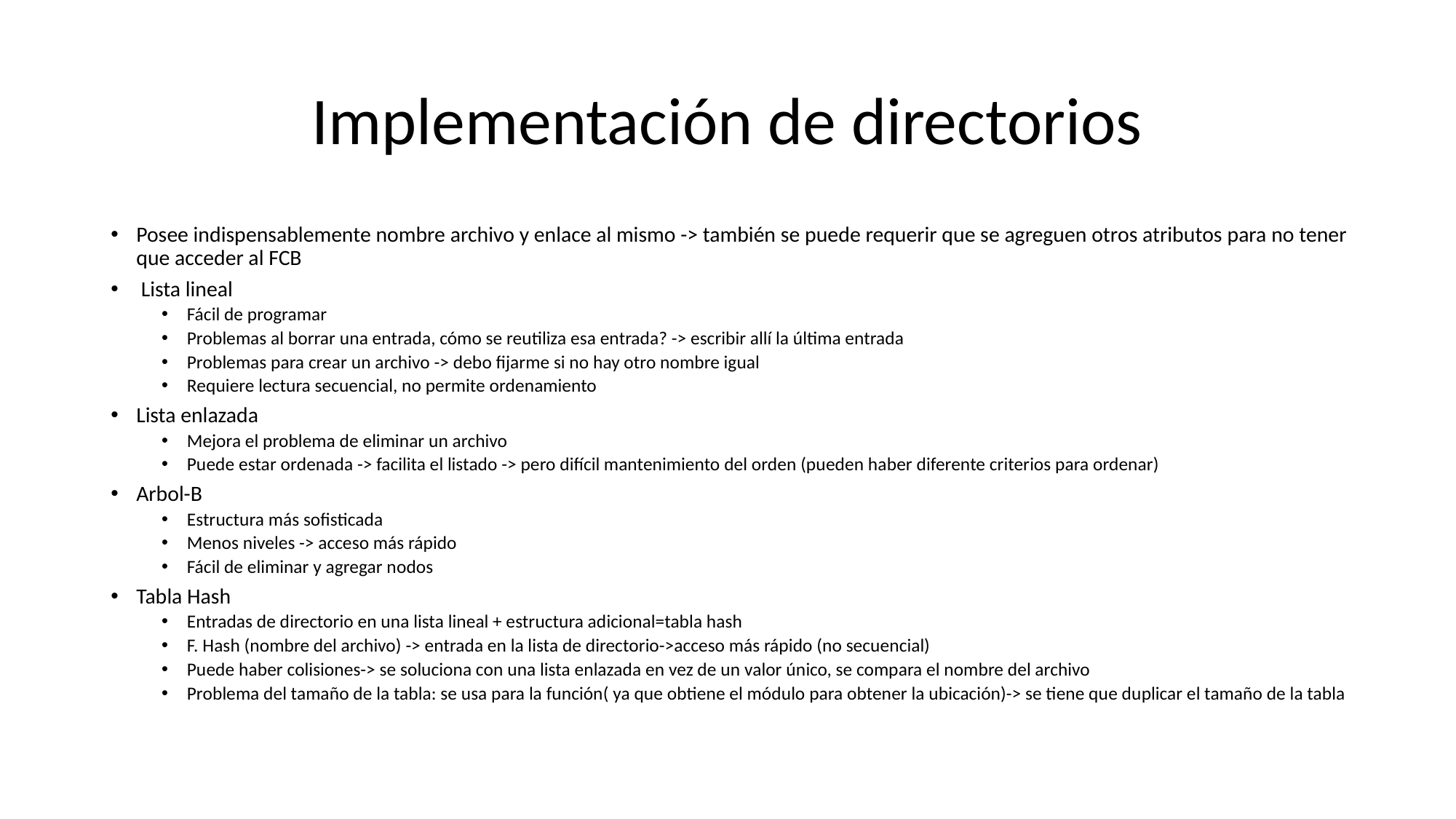

# Implementación de directorios
Posee indispensablemente nombre archivo y enlace al mismo -> también se puede requerir que se agreguen otros atributos para no tener que acceder al FCB
 Lista lineal
Fácil de programar
Problemas al borrar una entrada, cómo se reutiliza esa entrada? -> escribir allí la última entrada
Problemas para crear un archivo -> debo fijarme si no hay otro nombre igual
Requiere lectura secuencial, no permite ordenamiento
Lista enlazada
Mejora el problema de eliminar un archivo
Puede estar ordenada -> facilita el listado -> pero difícil mantenimiento del orden (pueden haber diferente criterios para ordenar)
Arbol-B
Estructura más sofisticada
Menos niveles -> acceso más rápido
Fácil de eliminar y agregar nodos
Tabla Hash
Entradas de directorio en una lista lineal + estructura adicional=tabla hash
F. Hash (nombre del archivo) -> entrada en la lista de directorio->acceso más rápido (no secuencial)
Puede haber colisiones-> se soluciona con una lista enlazada en vez de un valor único, se compara el nombre del archivo
Problema del tamaño de la tabla: se usa para la función( ya que obtiene el módulo para obtener la ubicación)-> se tiene que duplicar el tamaño de la tabla